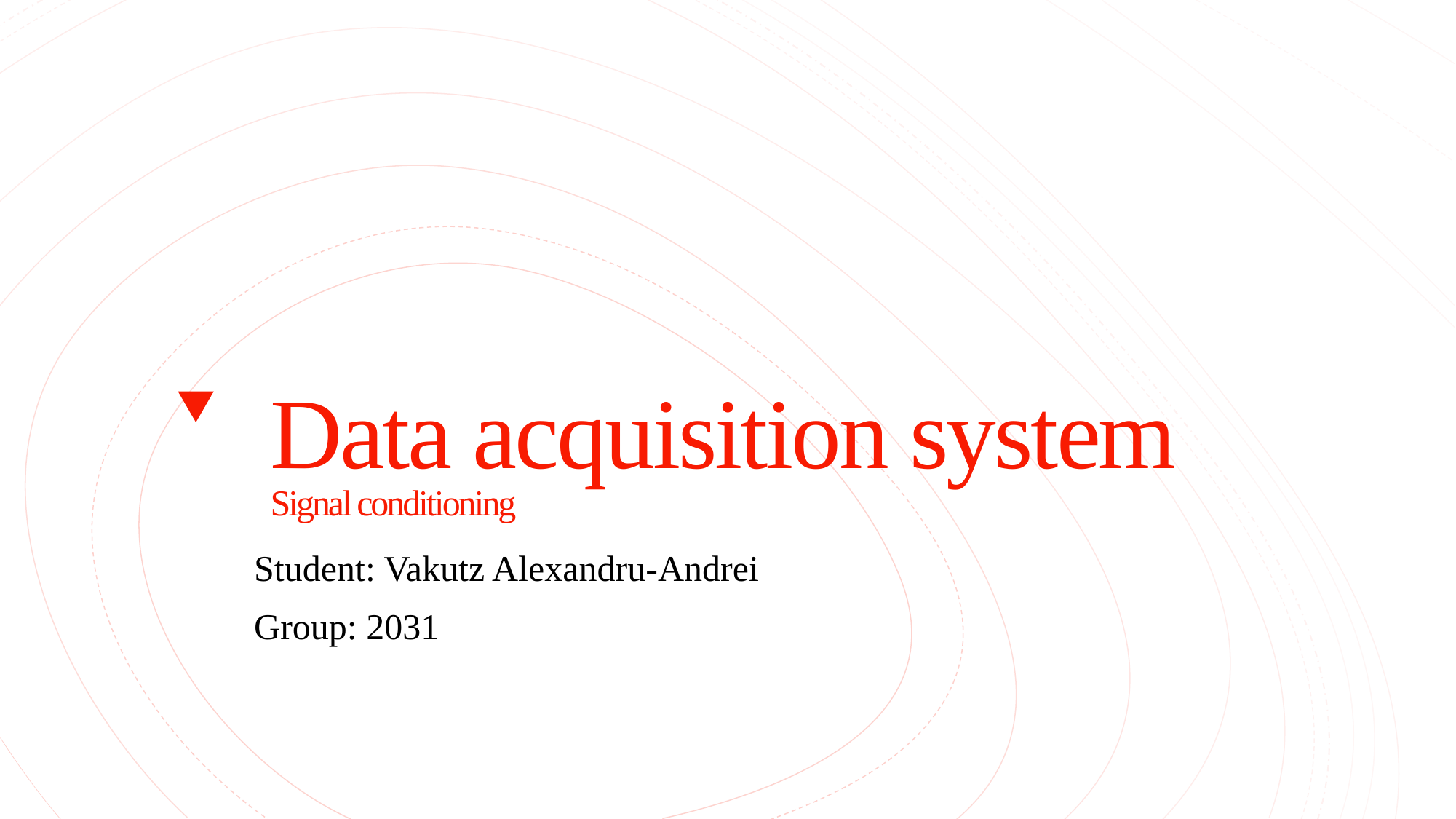

# Data acquisition system Signal conditioning

Student: Vakutz Alexandru-Andrei
Group: 2031